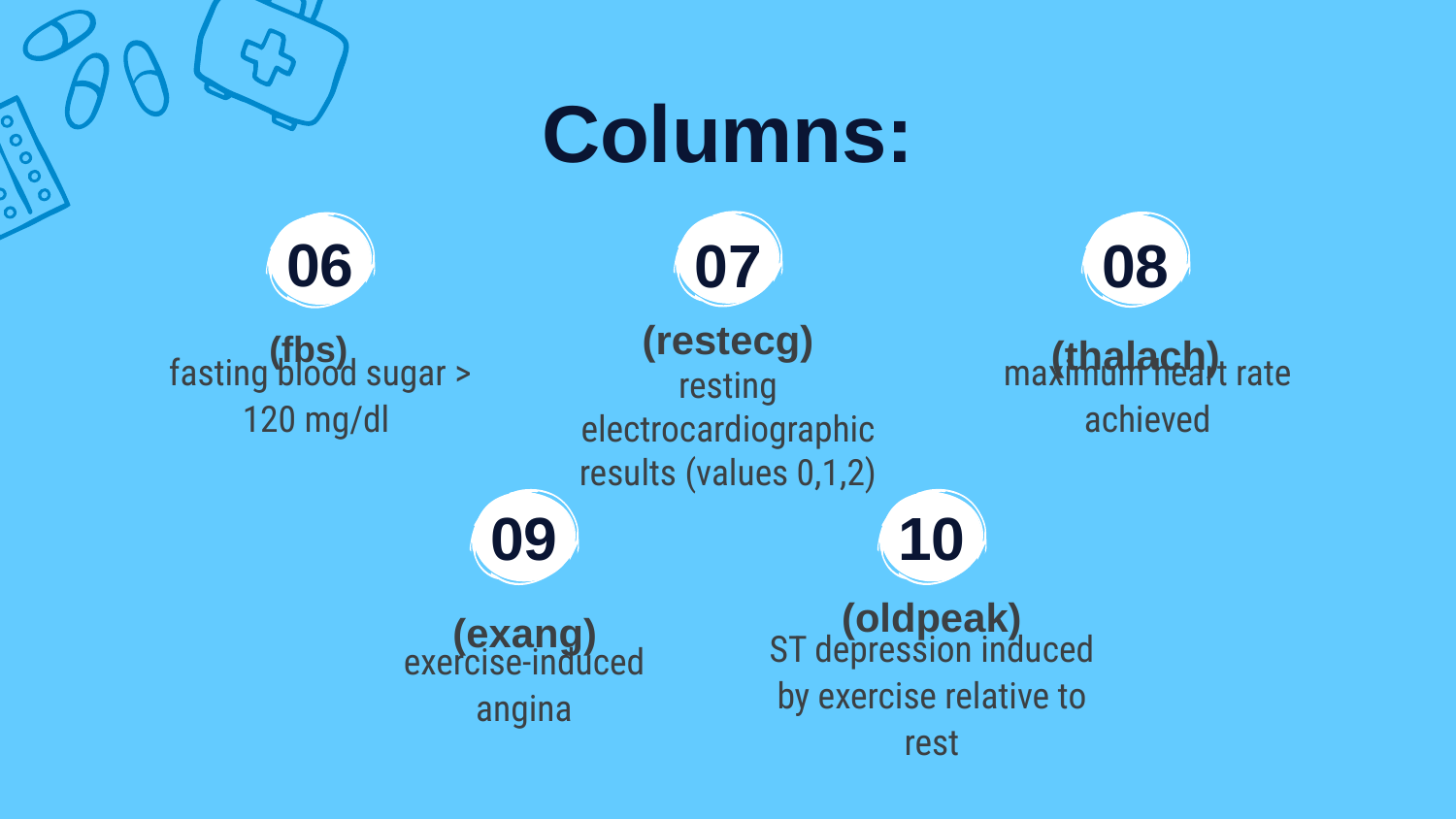

Columns:

# 06
07
08
(restecg)
(fbs)
(thalach)
fasting blood sugar > 120 mg/dl
maximum heart rate achieved
resting electrocardiographic results (values 0,1,2)

09
10
(oldpeak)
(exang)
ST depression induced by exercise relative to rest
exercise-induced angina